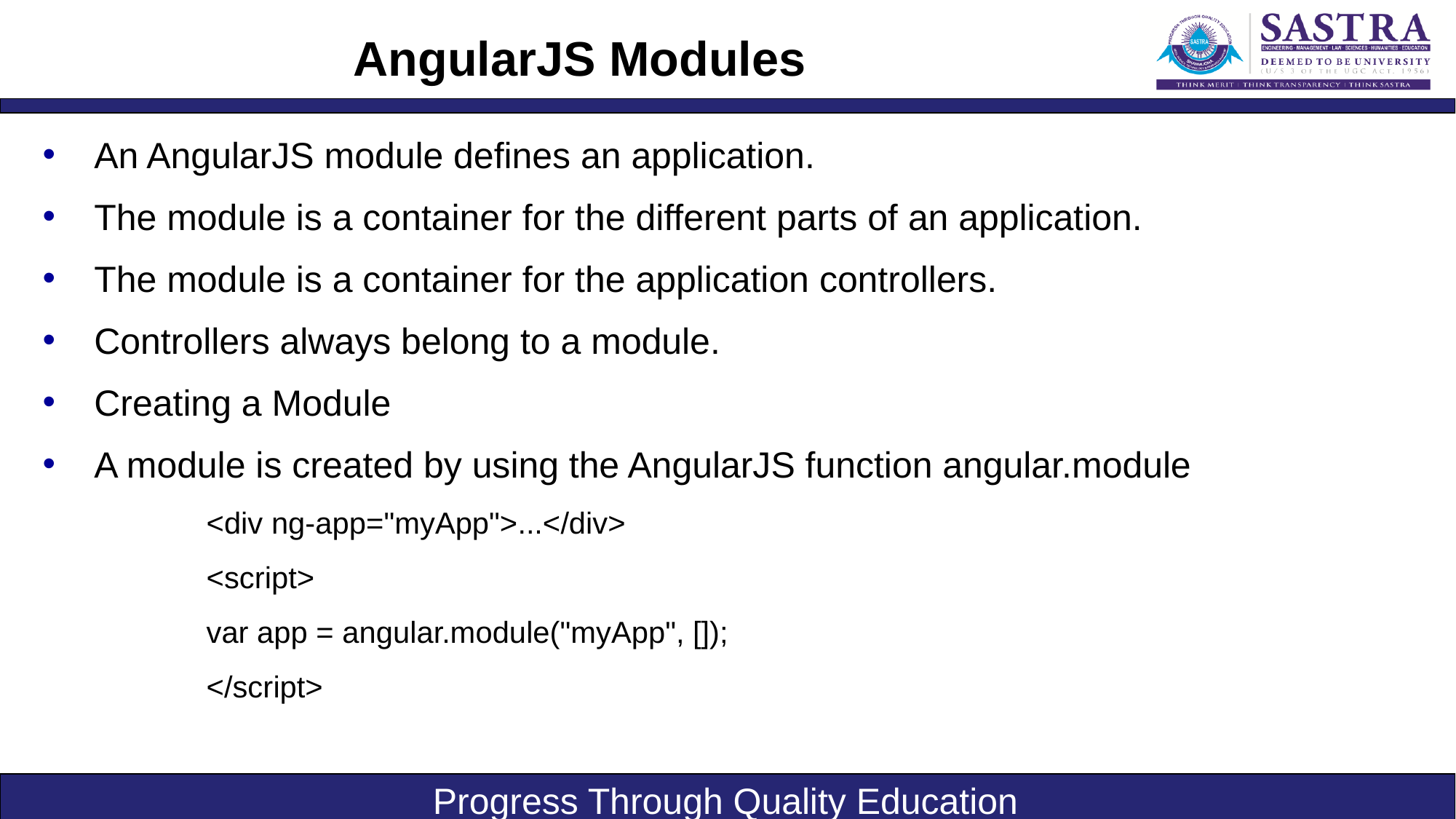

# AngularJS Modules
An AngularJS module defines an application.
The module is a container for the different parts of an application.
The module is a container for the application controllers.
Controllers always belong to a module.
Creating a Module
A module is created by using the AngularJS function angular.module
<div ng-app="myApp">...</div>
<script>
var app = angular.module("myApp", []);
</script>